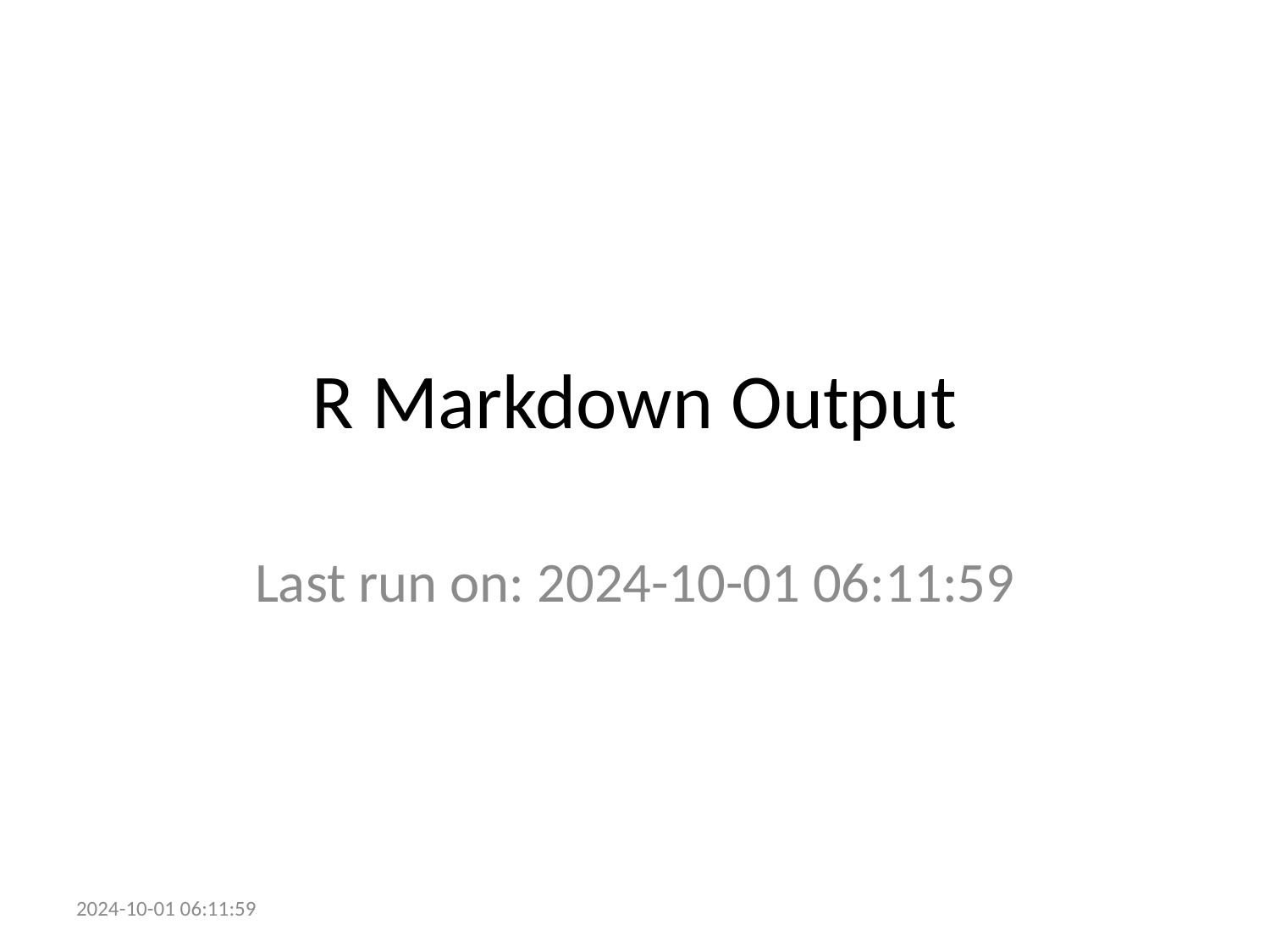

# R Markdown Output
Last run on: 2024-10-01 06:11:59
2024-10-01 06:11:59